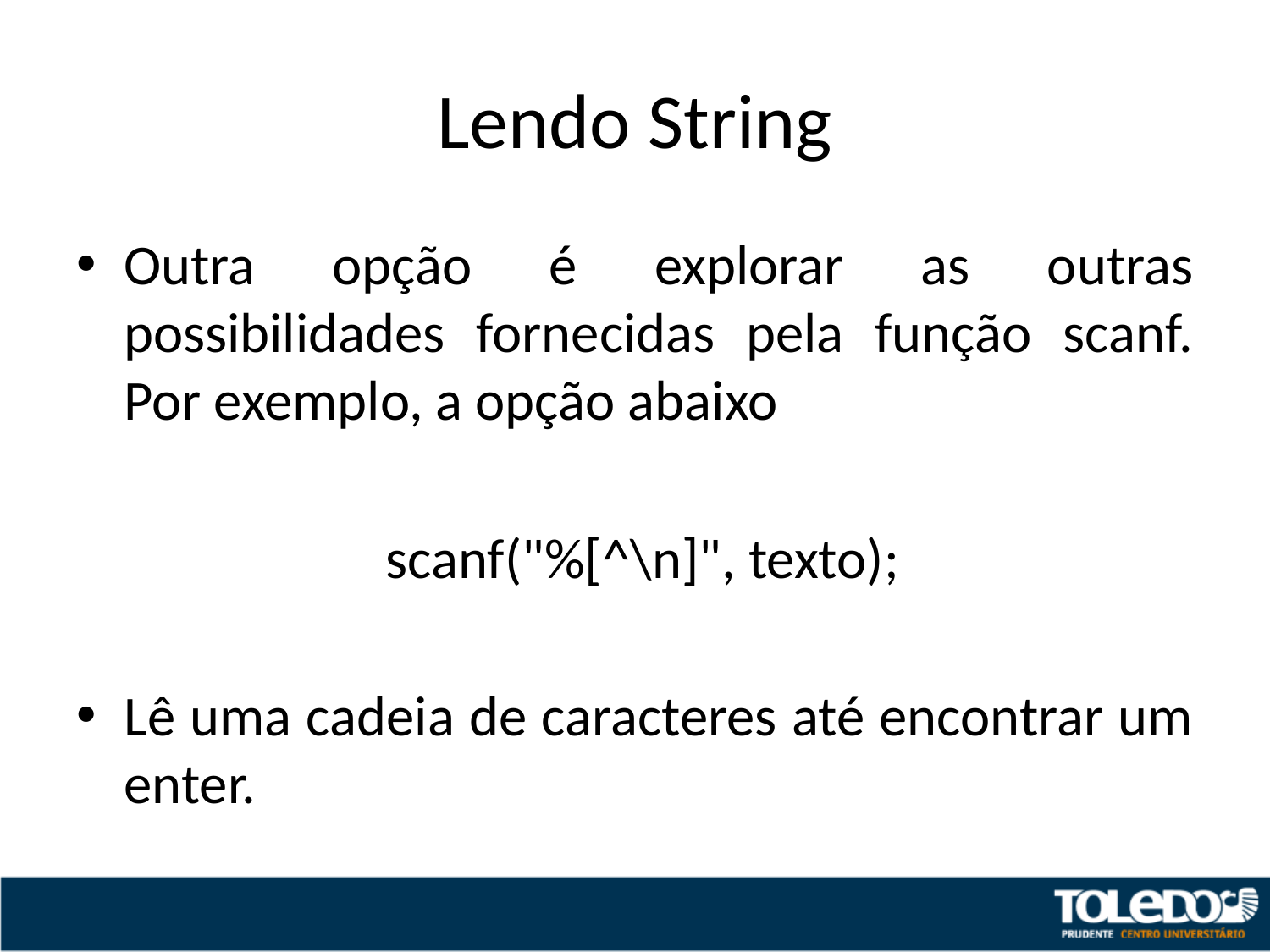

# Lendo String
Outra opção é explorar as outras possibilidades fornecidas pela função scanf. Por exemplo, a opção abaixo

scanf("%[^\n]", texto);

Lê uma cadeia de caracteres até encontrar um enter.